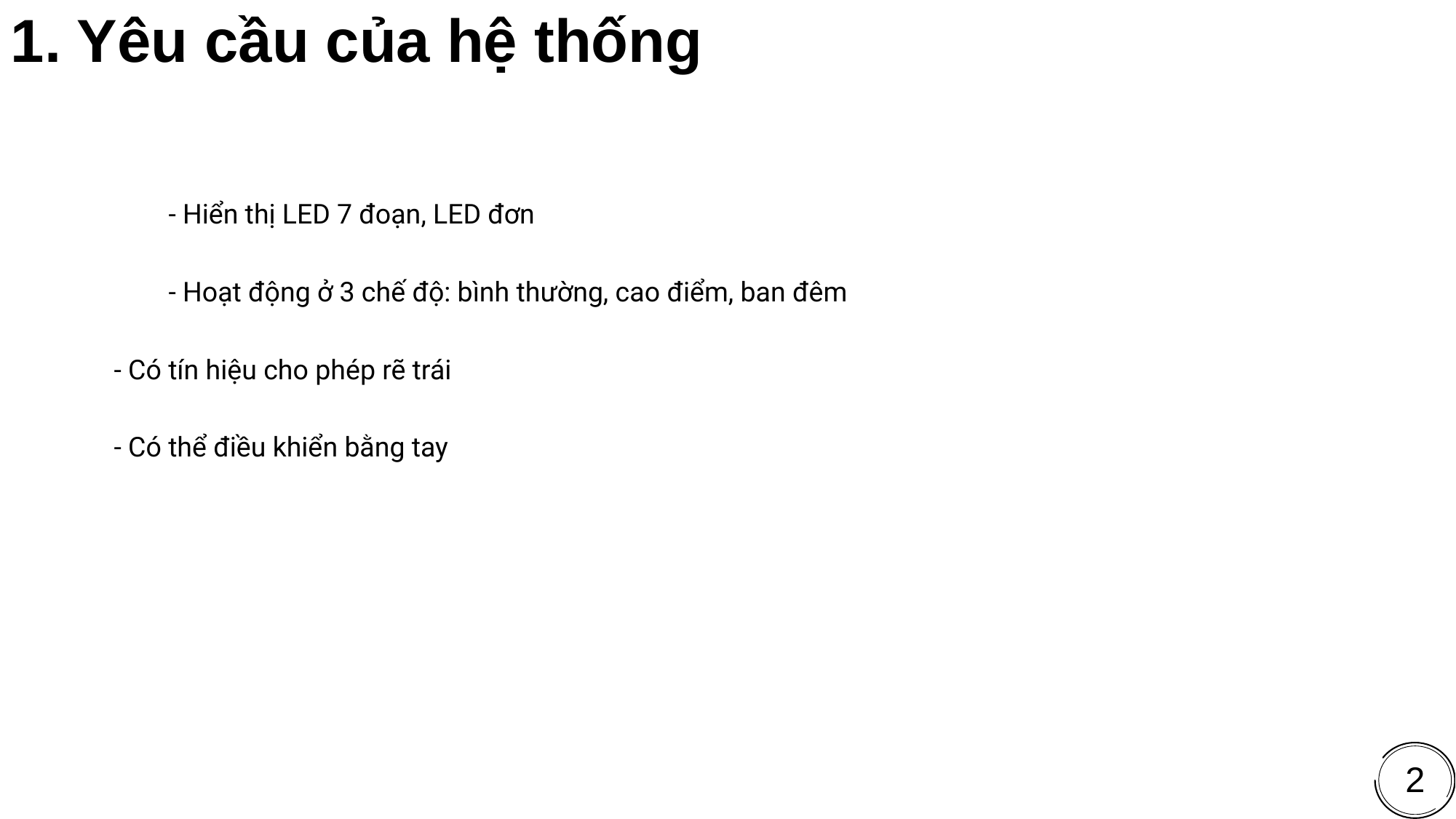

1. Yêu cầu của hệ thống
	- Hiển thị LED 7 đoạn, LED đơn
	- Hoạt động ở 3 chế độ: bình thường, cao điểm, ban đêm
	- Có tín hiệu cho phép rẽ trái
	- Có thể điều khiển bằng tay

2